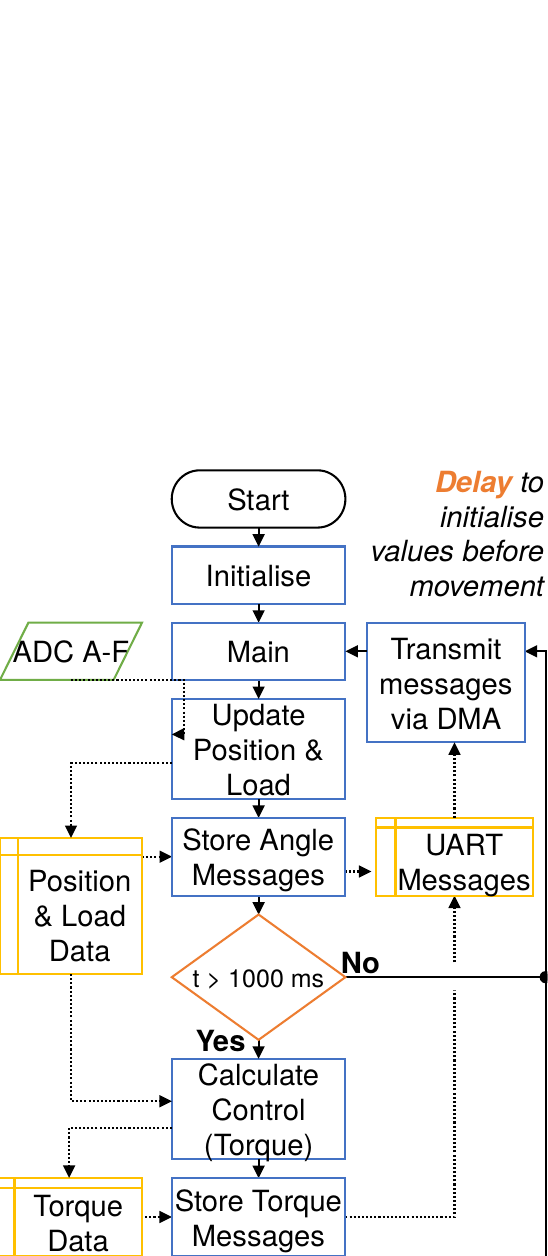

Start
Delay to initialise values before movement
Initialise

ADC A-F
Main
Transmit messages via DMA

Update Position & Load

UART Messages
Store Angle Messages
Position
& Load Data

t > 1000 ms

No

Yes
Calculate Control (Torque)

Torque Data
Store Torque Messages